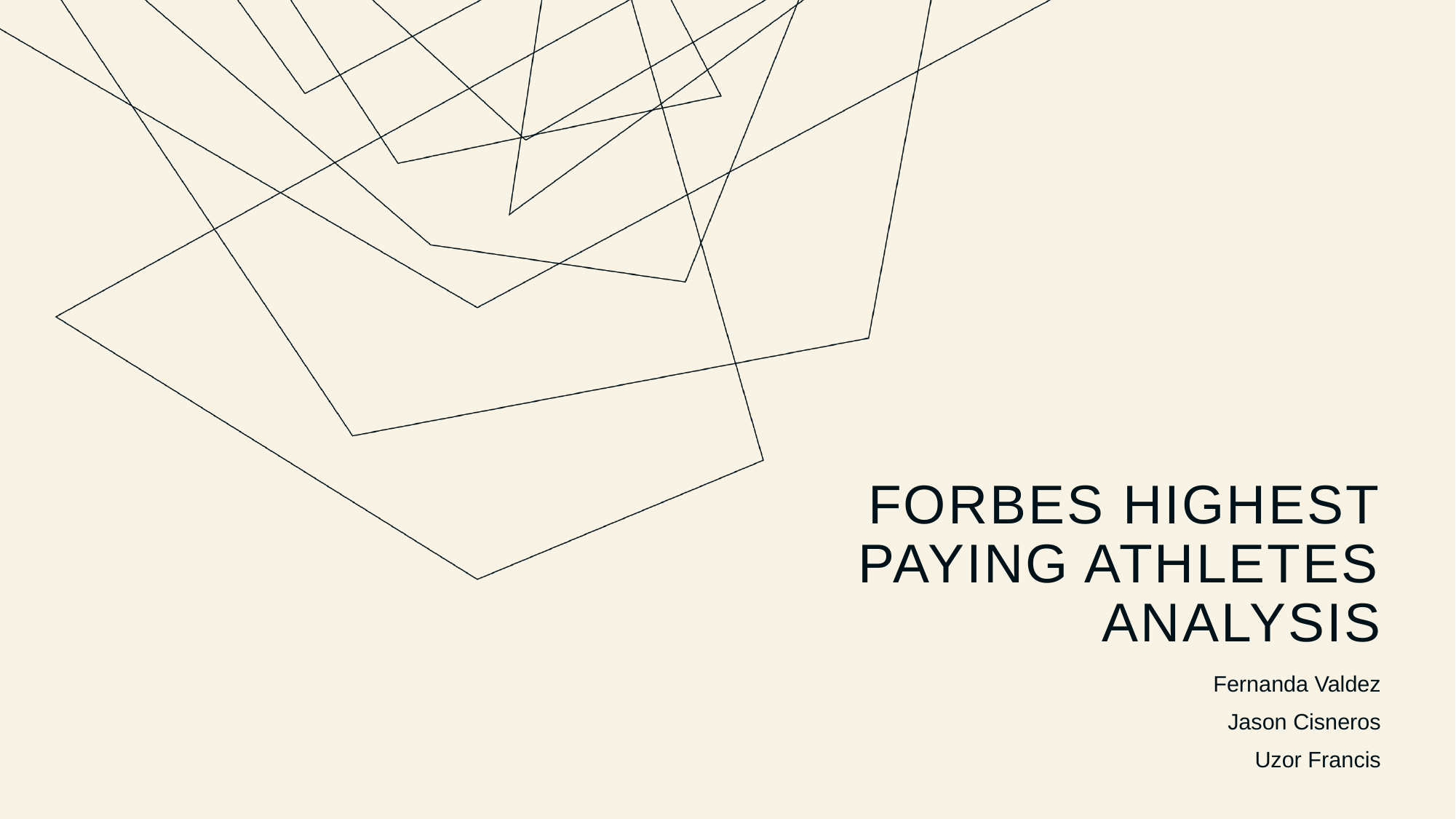

# Forbes highest paying athletes analysis
Fernanda Valdez
Jason Cisneros
Uzor Francis